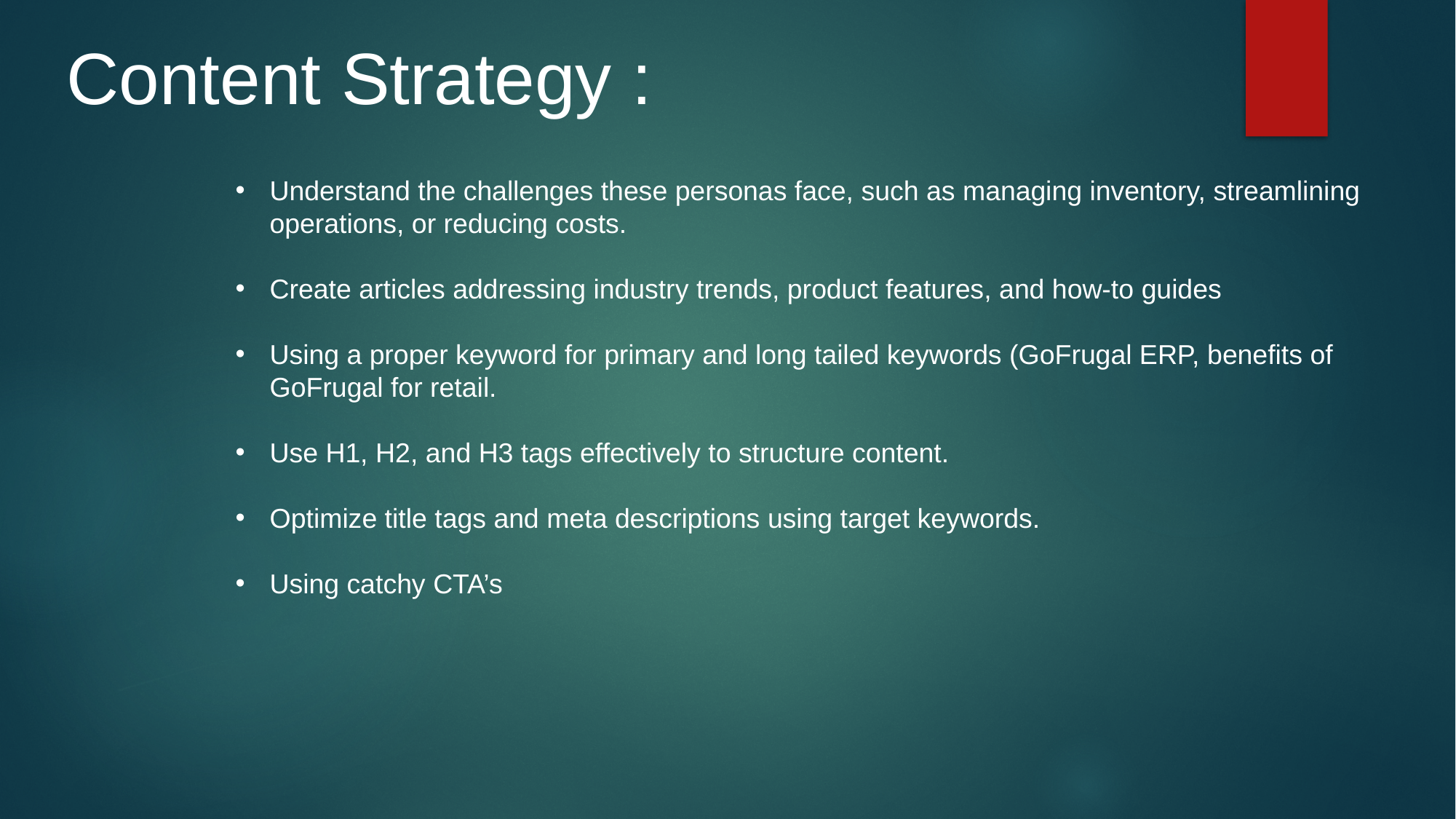

Content Strategy :
Understand the challenges these personas face, such as managing inventory, streamlining operations, or reducing costs.

Create articles addressing industry trends, product features, and how-to guides

Using a proper keyword for primary and long tailed keywords (GoFrugal ERP, benefits of GoFrugal for retail.

Use H1, H2, and H3 tags effectively to structure content.

Optimize title tags and meta descriptions using target keywords.

Using catchy CTA’s